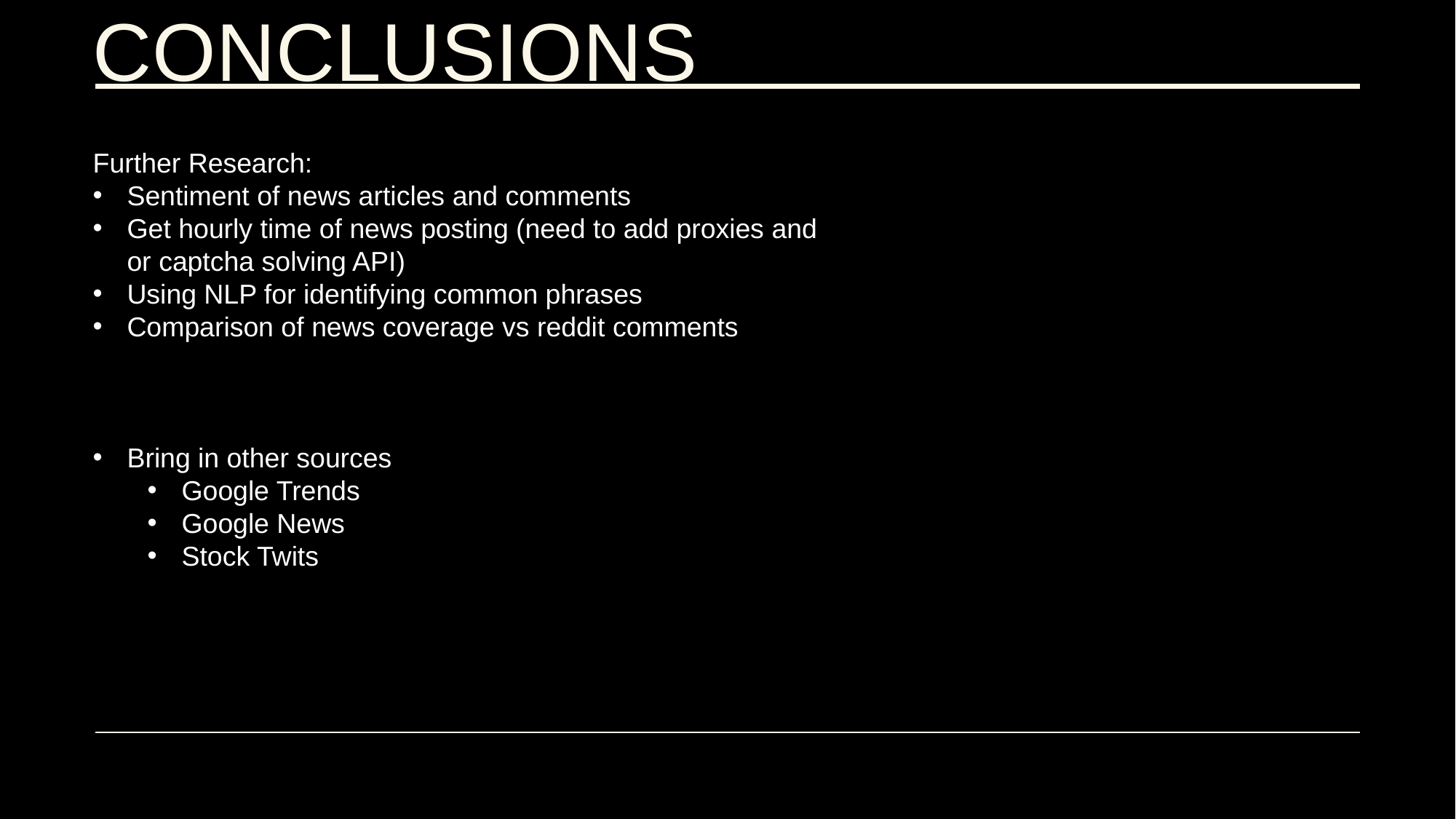

# Conclusions

Further Research:
Sentiment of news articles and comments
Get hourly time of news posting (need to add proxies and or captcha solving API)
Using NLP for identifying common phrases
Comparison of news coverage vs reddit comments

Bring in other sources
Google Trends
Google News
Stock Twits